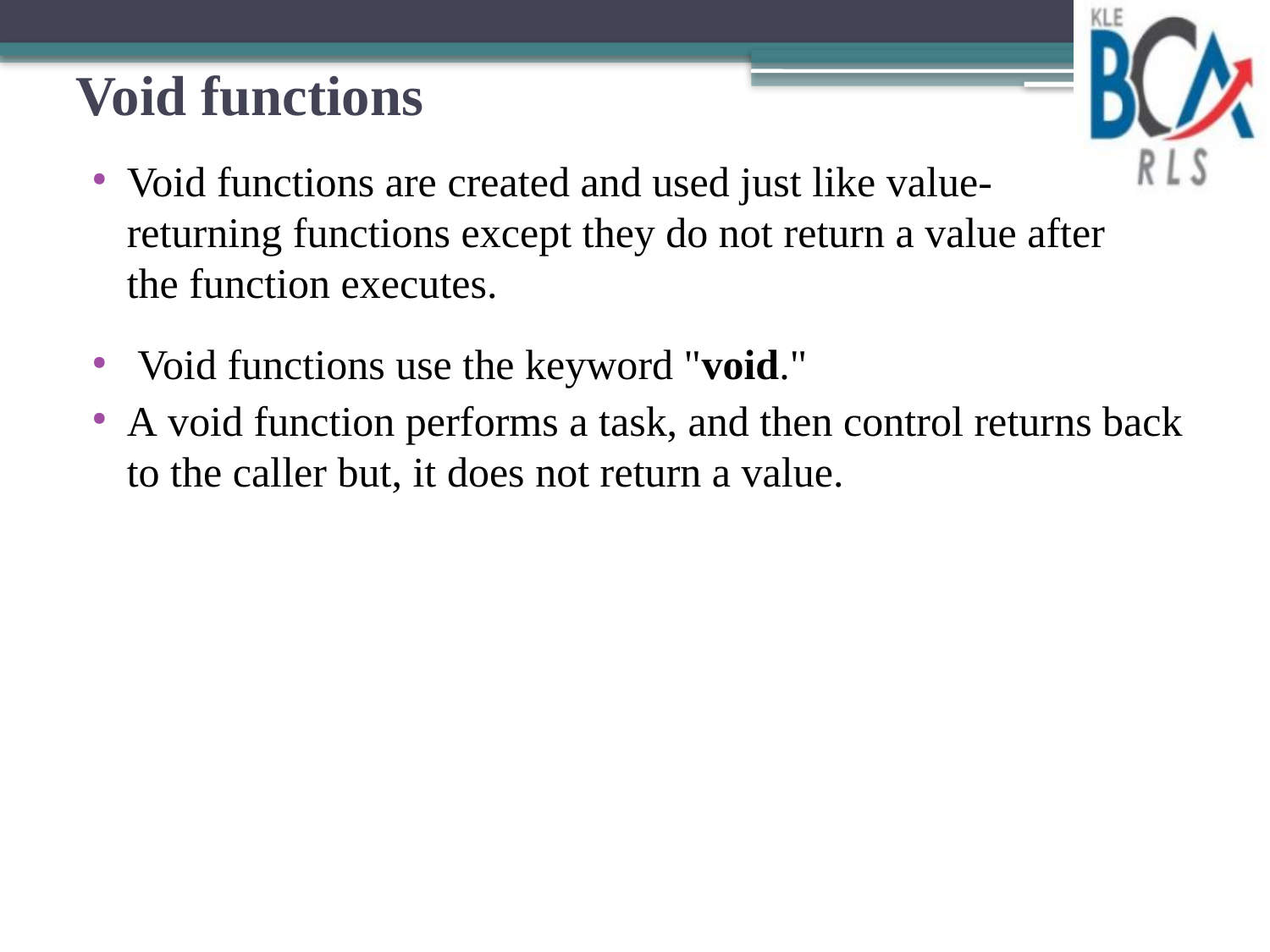

# Void functions
Void functions are created and used just like value-returning functions except they do not return a value after the function executes.
 Void functions use the keyword "void."
A void function performs a task, and then control returns back to the caller but, it does not return a value.